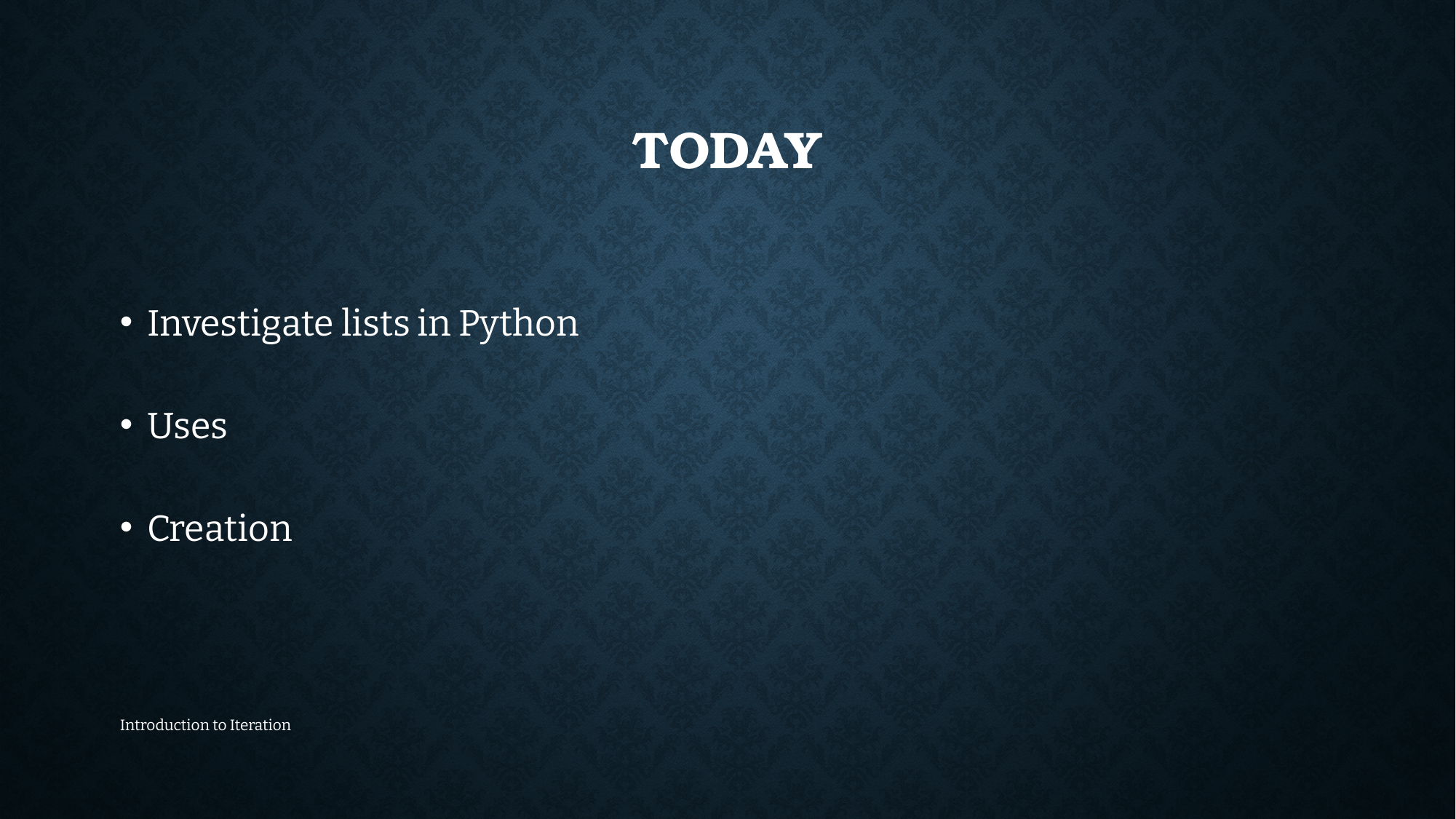

# Today
Investigate lists in Python
Uses
Creation
Introduction to Iteration